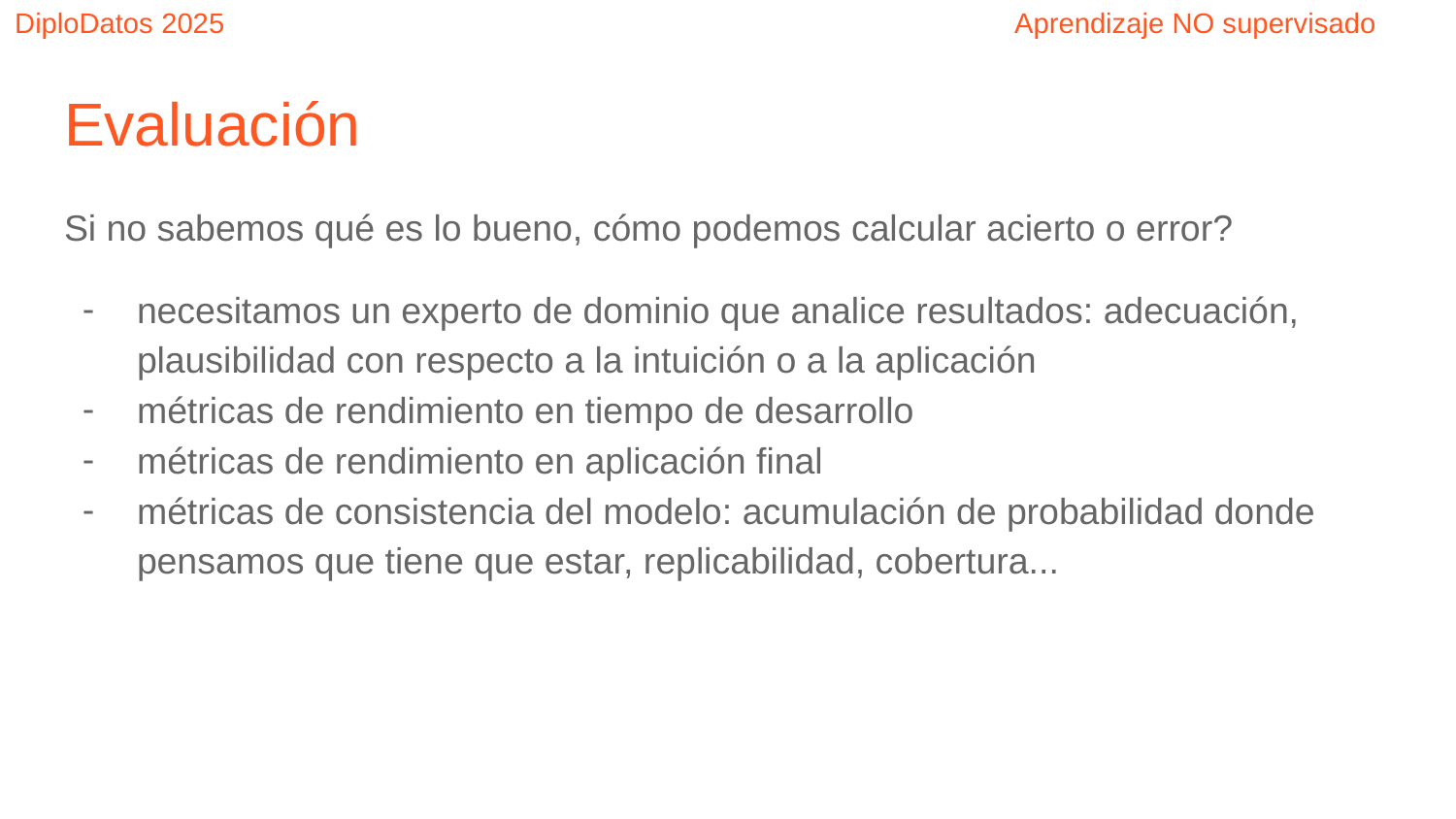

Evaluación
Si no sabemos qué es lo bueno, cómo podemos calcular acierto o error?
necesitamos un experto de dominio que analice resultados: adecuación, plausibilidad con respecto a la intuición o a la aplicación
métricas de rendimiento en tiempo de desarrollo
métricas de rendimiento en aplicación final
métricas de consistencia del modelo: acumulación de probabilidad donde pensamos que tiene que estar, replicabilidad, cobertura...